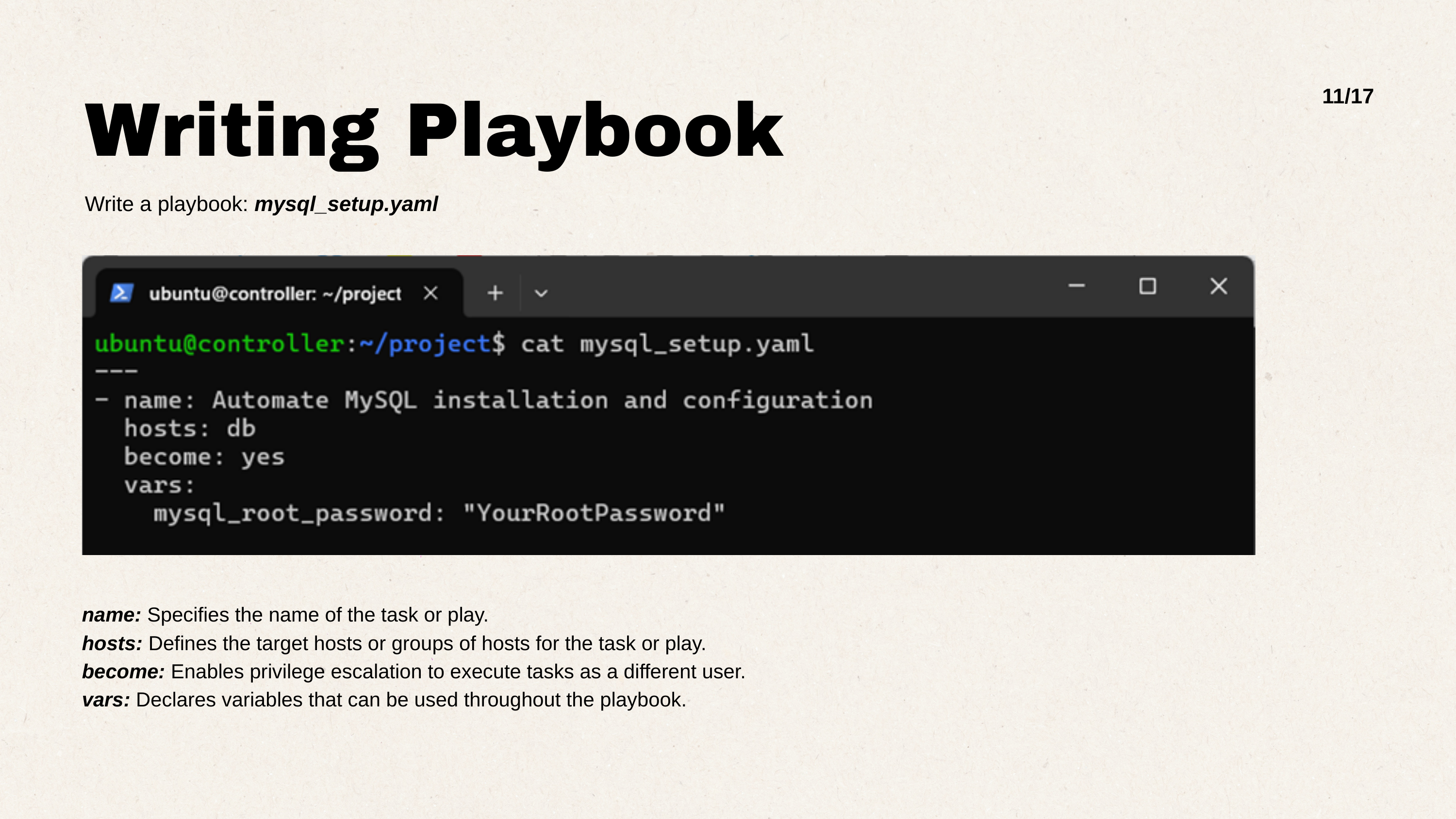

11/17
Writing Playbook
Write a playbook: mysql_setup.yaml

name: Specifies the name of the task or play.
hosts: Defines the target hosts or groups of hosts for the task or play.
become: Enables privilege escalation to execute tasks as a different user.
vars: Declares variables that can be used throughout the playbook.